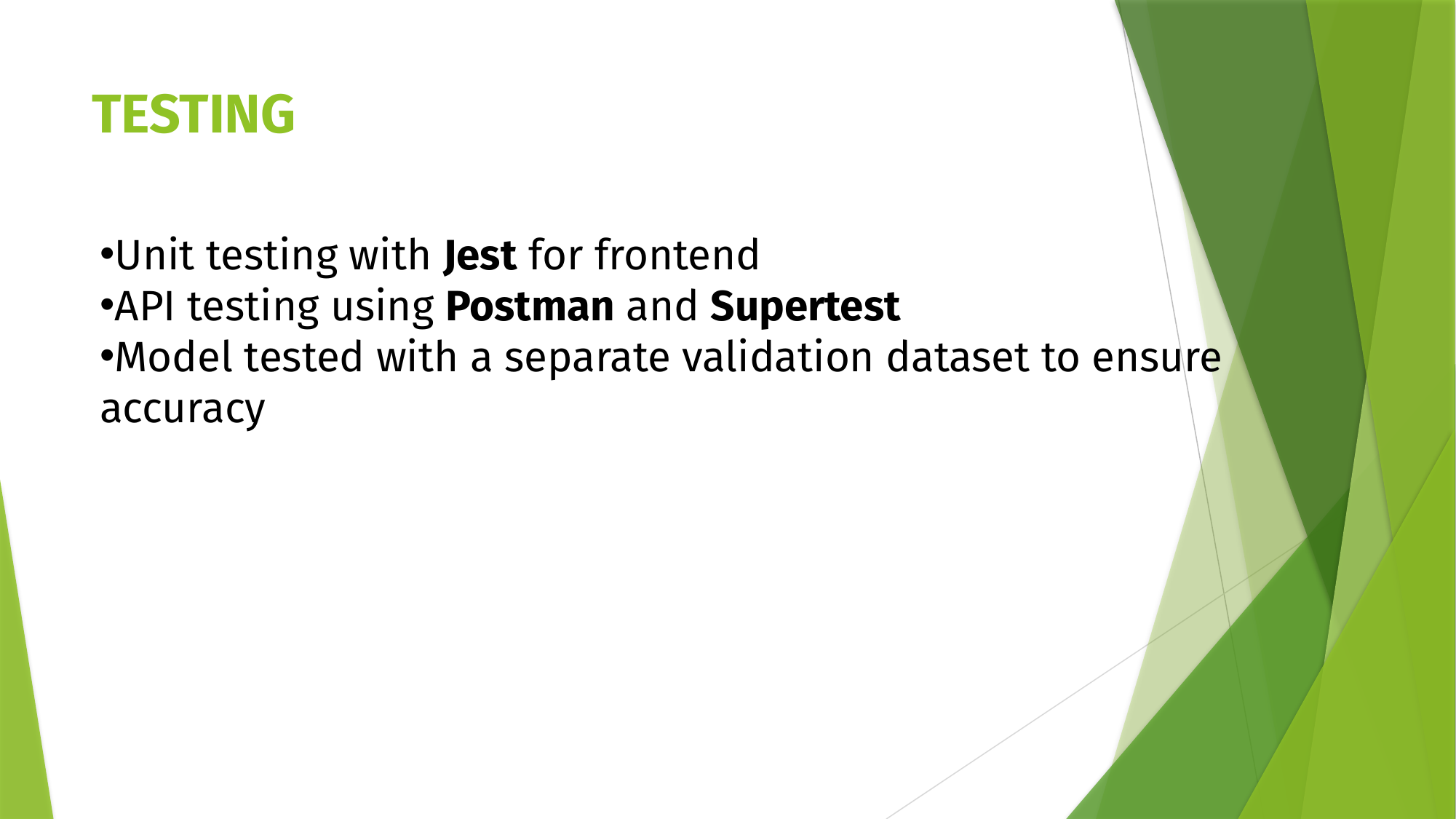

# TESTING
Unit testing with Jest for frontend
API testing using Postman and Supertest
Model tested with a separate validation dataset to ensure accuracy